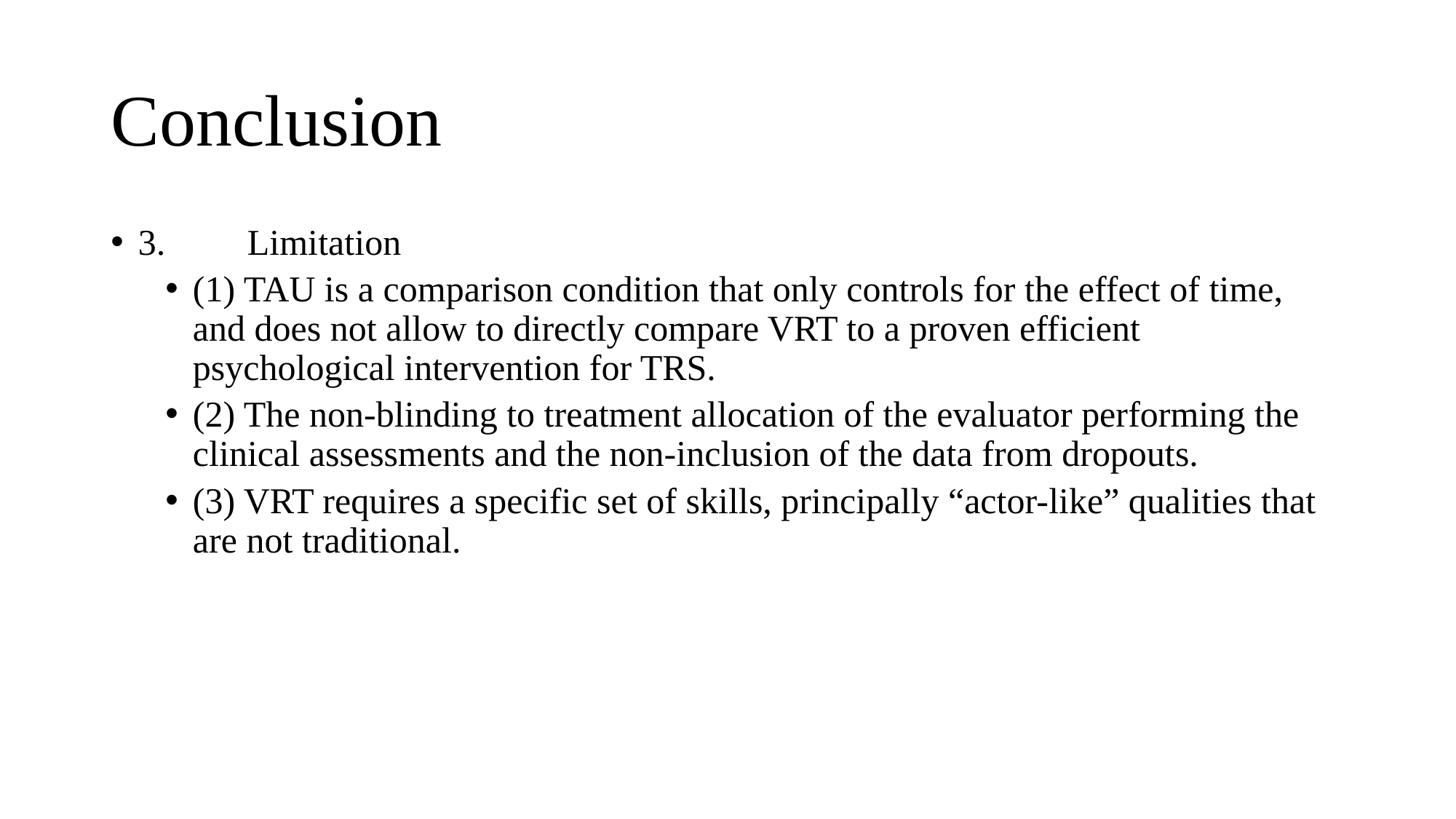

# Conclusion
3.	Limitation
(1) TAU is a comparison condition that only controls for the effect of time, and does not allow to directly compare VRT to a proven efficient psychological intervention for TRS.
(2) The non-blinding to treatment allocation of the evaluator performing the clinical assessments and the non-inclusion of the data from dropouts.
(3) VRT requires a specific set of skills, principally “actor-like” qualities that are not traditional.